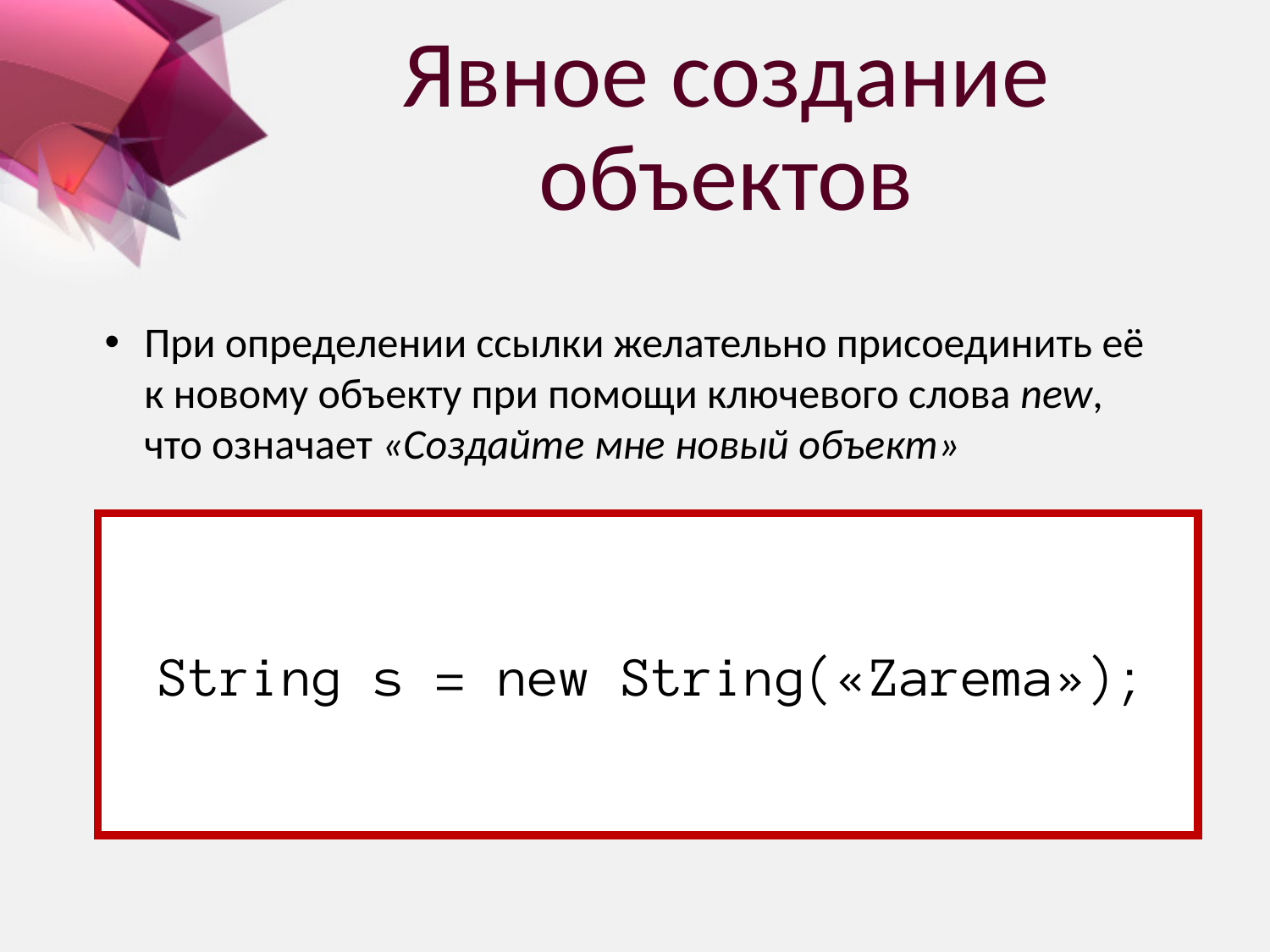

# Явное создание объектов
При определении ссылки желательно присоединить её к новому объекту при помощи ключевого слова new, что означает «Создайте мне новый объект»

String s = new String(«Zarema»);